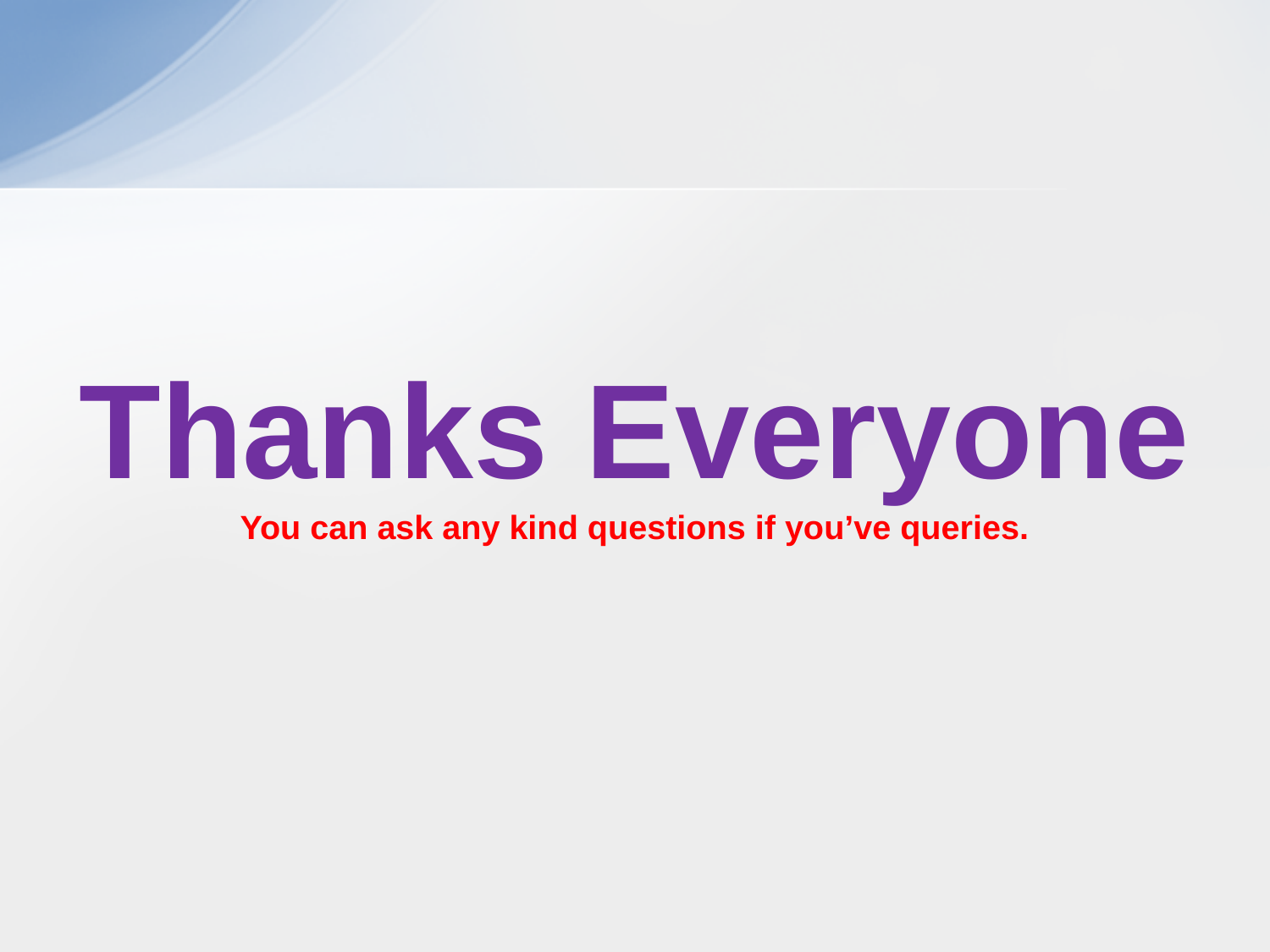

Thanks Everyone
You can ask any kind questions if you’ve queries.